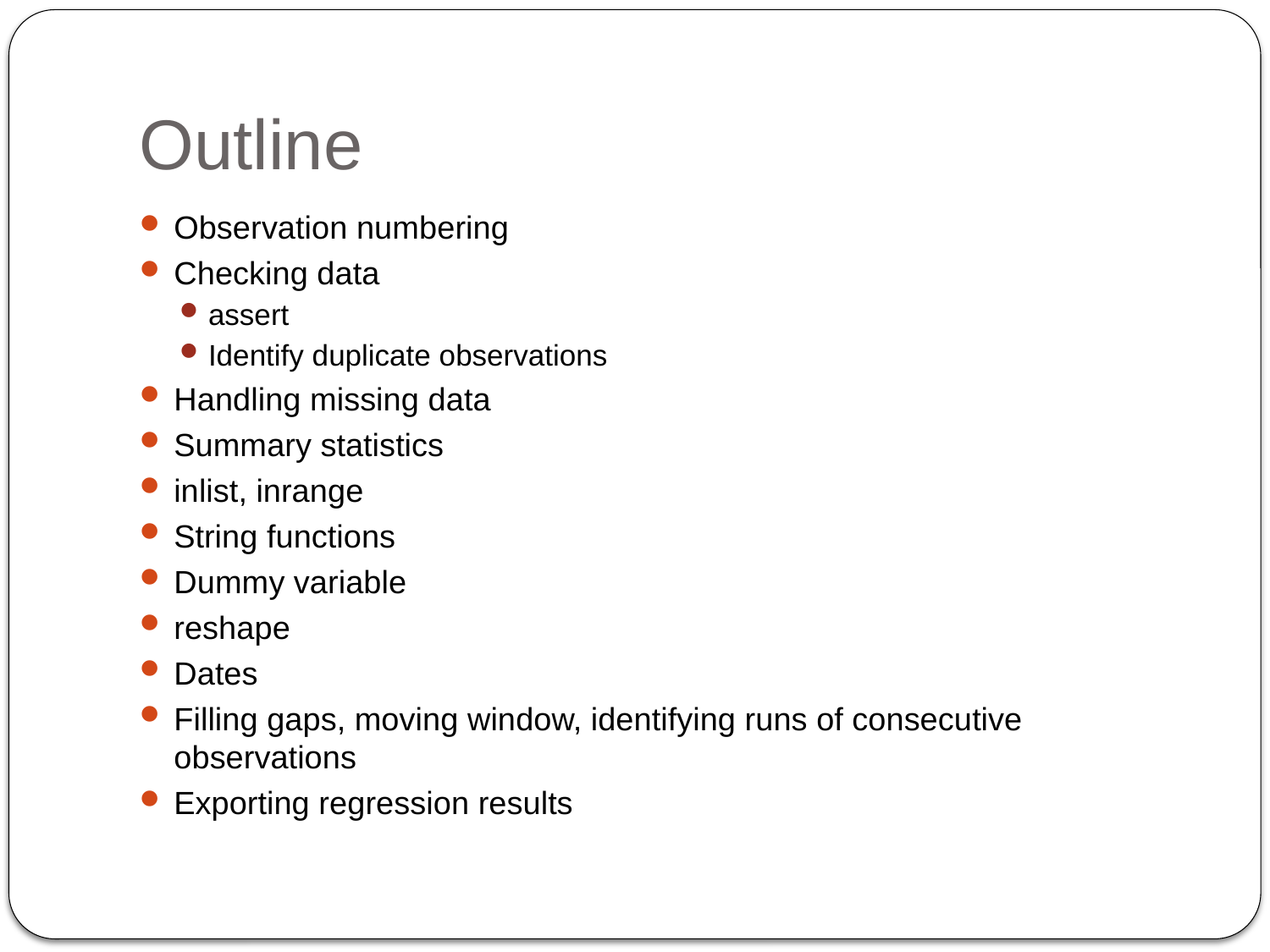

# Outline
Observation numbering
Checking data
assert
Identify duplicate observations
Handling missing data
Summary statistics
inlist, inrange
String functions
Dummy variable
reshape
Dates
Filling gaps, moving window, identifying runs of consecutive observations
Exporting regression results